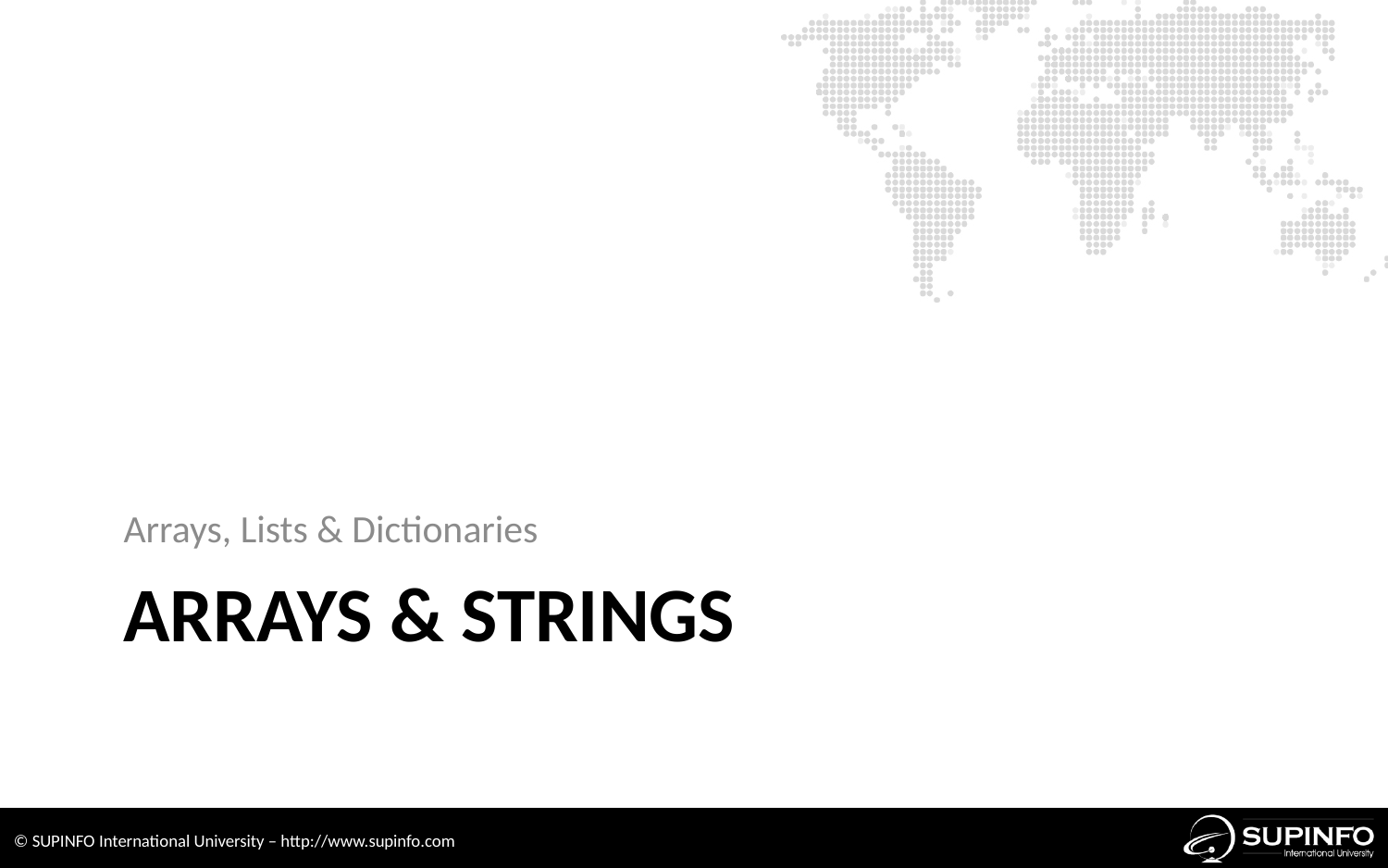

Arrays, Lists & Dictionaries
# Arrays & Strings